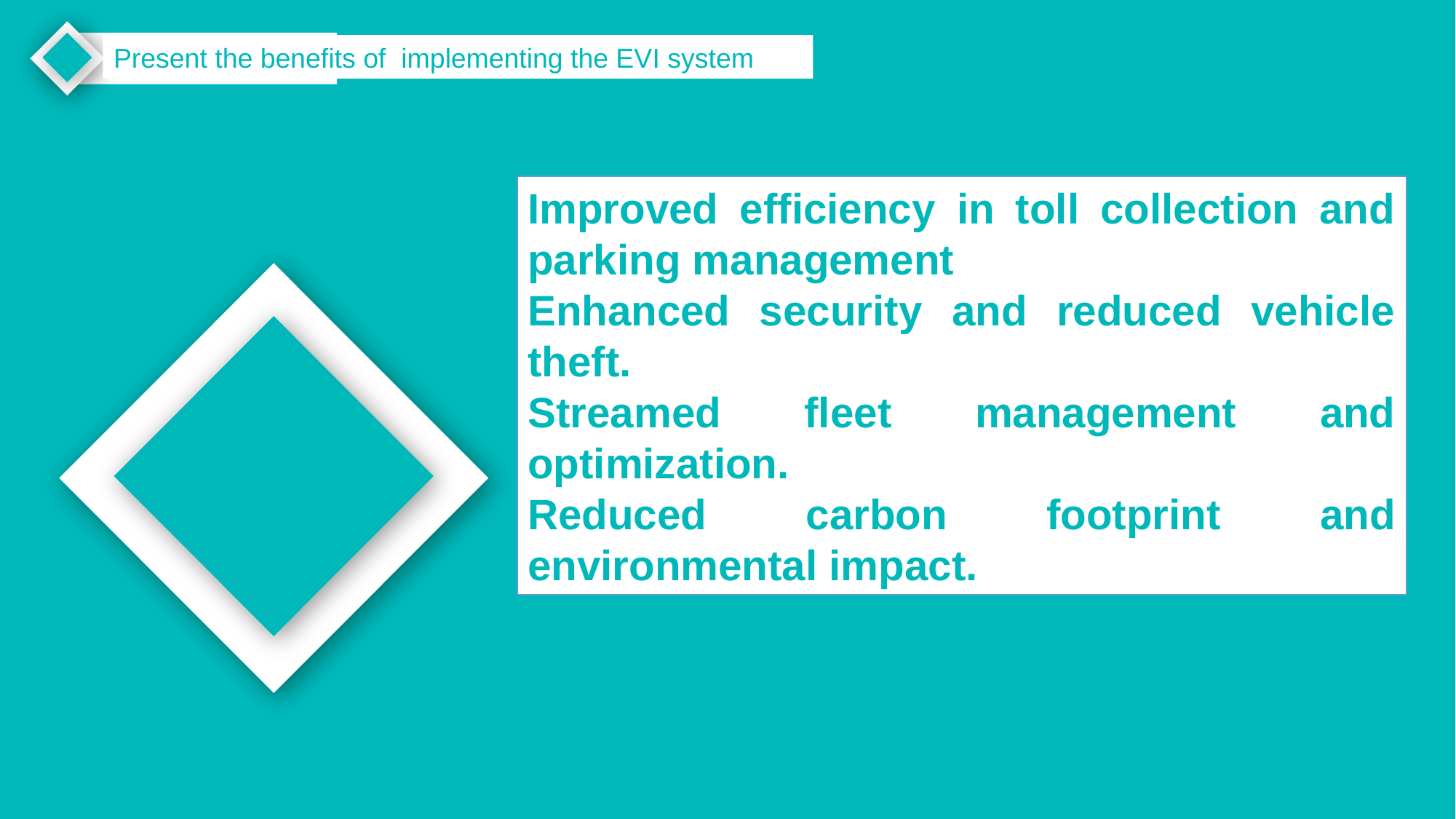

Present the benefits of  implementing the EVI system
Improved efficiency in toll collection and parking management
Enhanced security and reduced vehicle theft.
Streamed fleet management and optimization.
Reduced carbon footprint and environmental impact.

Your title
Click here to add your text content. all the material and logical diagrams of this template can be freely edited and replaced and moved.
Click here to add your text content. all the material and logical diagrams of this template can be freely edited and replaced and moved.

Your title
Your title
Click here to add your text content. all the material and logical diagrams of this template can be freely edited and replaced and moved.
Click here to add your text content. all the material and logical diagrams of this template can be freely edited and replaced and moved.